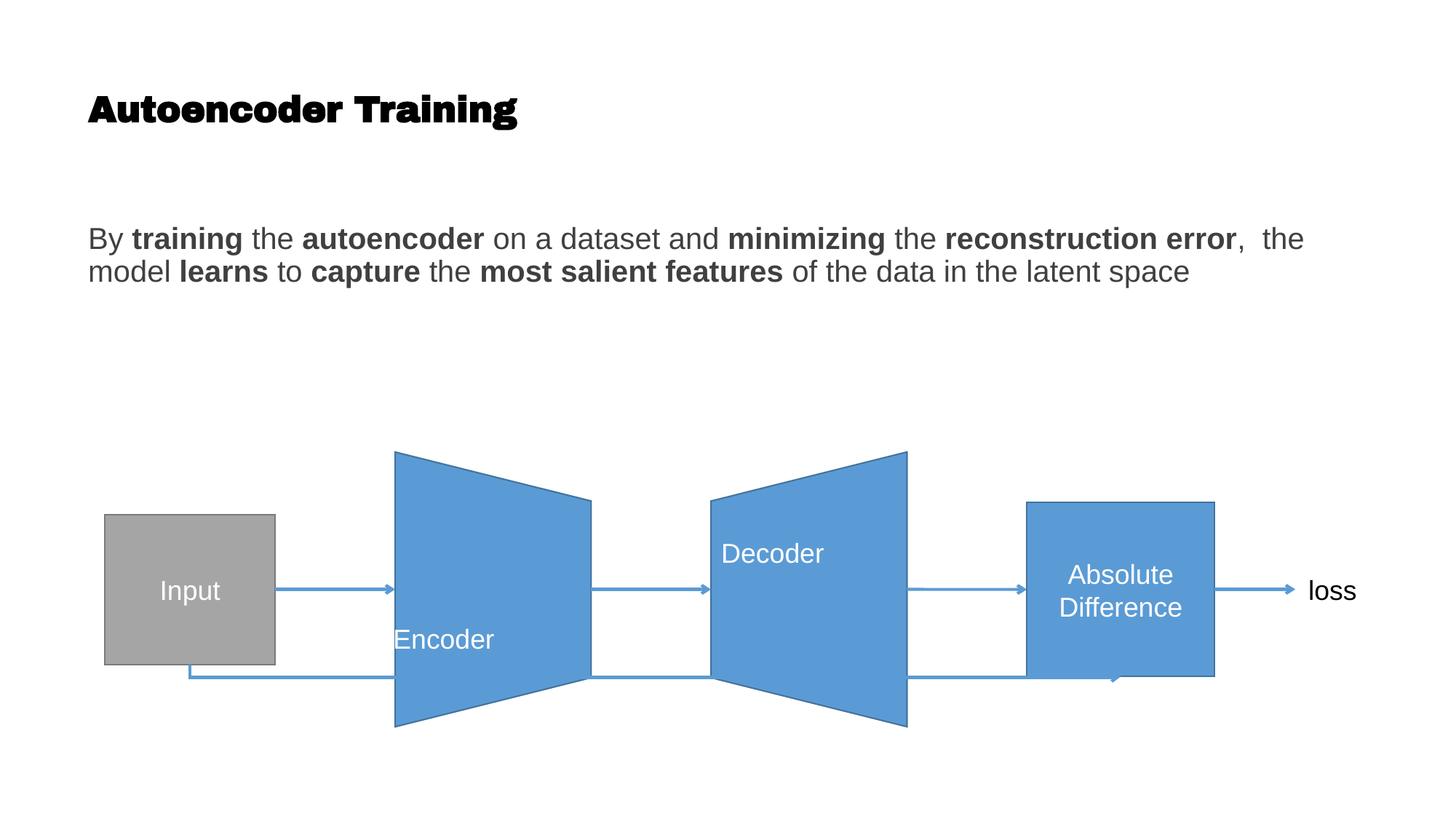

# Autoencoder Training
By training the autoencoder on a dataset and minimizing the reconstruction error,  the model learns to capture the most salient features of the data in the latent space

Encoder
Decoder
Absolute
Difference
Input
loss